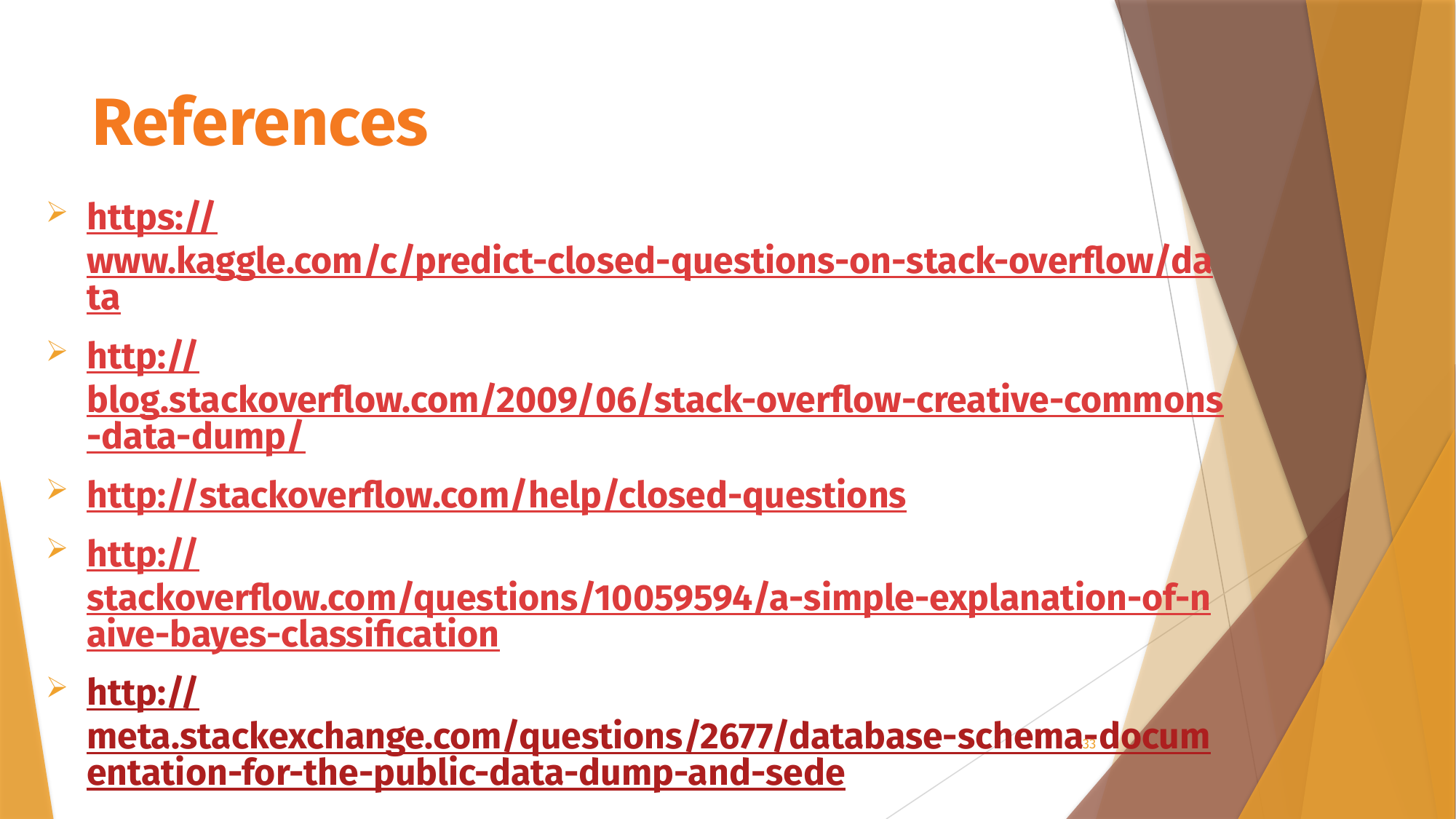

# References
https://www.kaggle.com/c/predict-closed-questions-on-stack-overflow/data
http://blog.stackoverflow.com/2009/06/stack-overflow-creative-commons-data-dump/
http://stackoverflow.com/help/closed-questions
http://stackoverflow.com/questions/10059594/a-simple-explanation-of-naive-bayes-classification
http://meta.stackexchange.com/questions/2677/database-schema-documentation-for-the-public-data-dump-and-sede

33